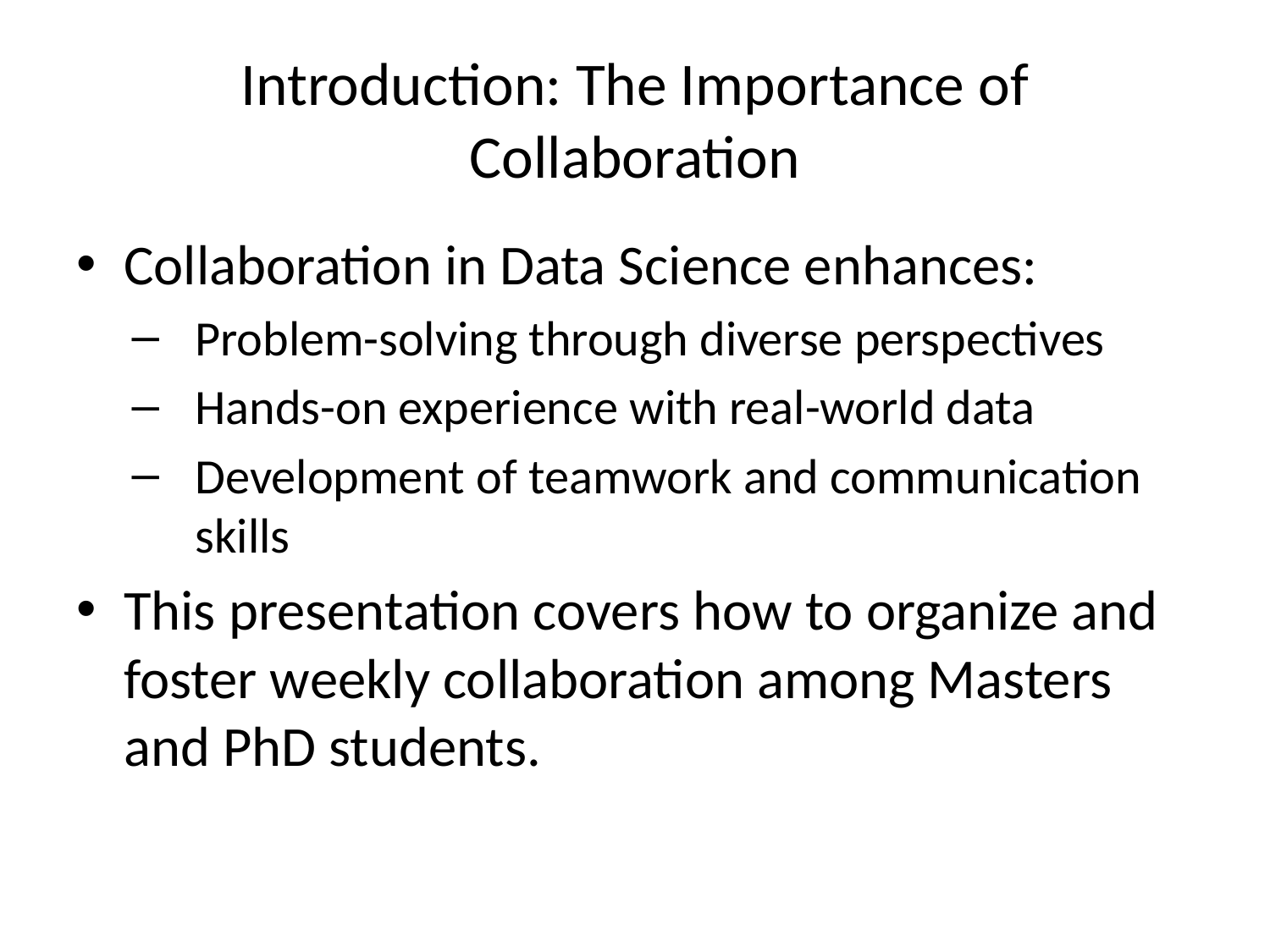

# Introduction: The Importance of Collaboration
Collaboration in Data Science enhances:
Problem-solving through diverse perspectives
Hands-on experience with real-world data
Development of teamwork and communication skills
This presentation covers how to organize and foster weekly collaboration among Masters and PhD students.